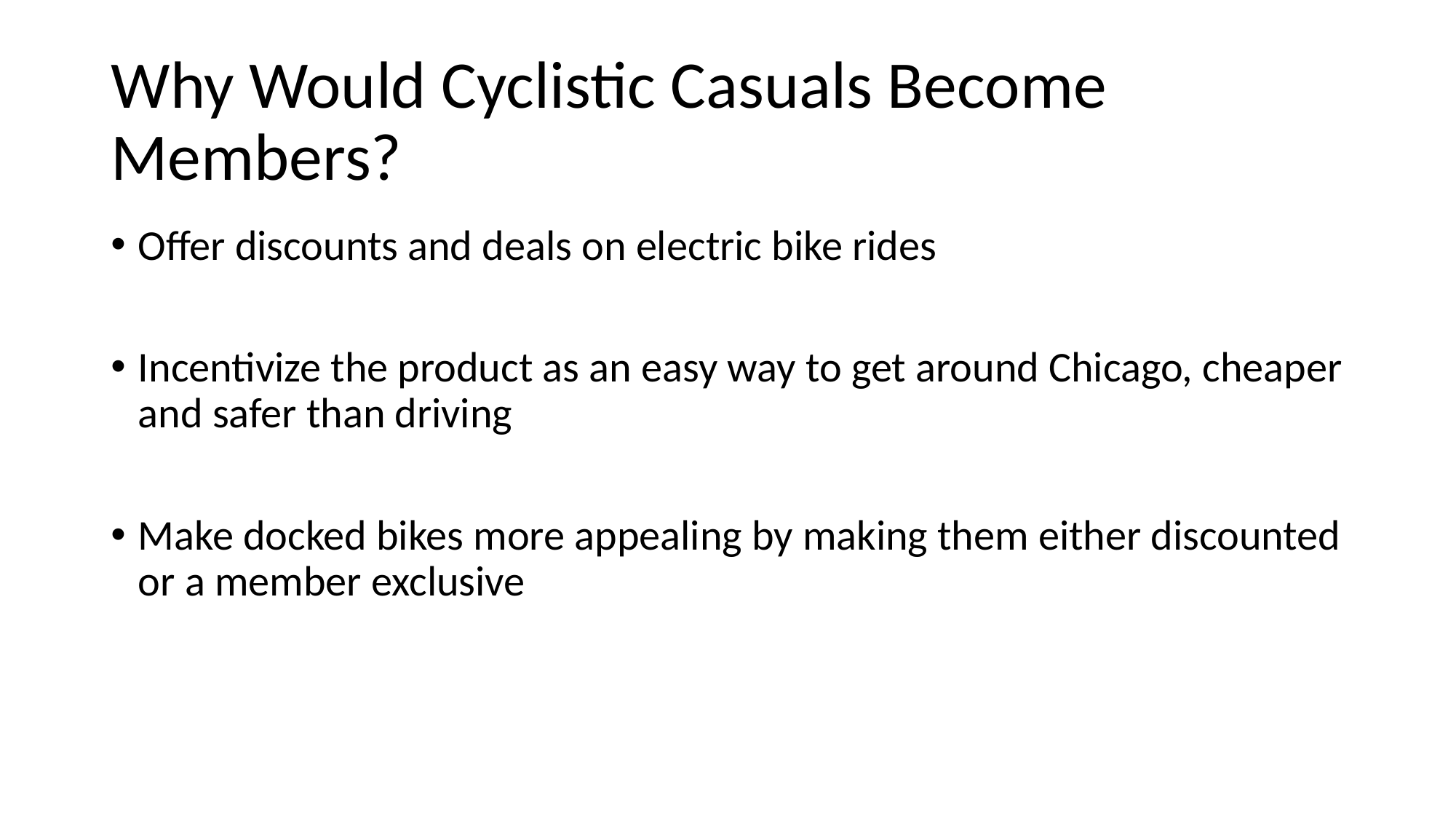

# Why Would Cyclistic Casuals Become Members?
Offer discounts and deals on electric bike rides

Incentivize the product as an easy way to get around Chicago, cheaper and safer than driving

Make docked bikes more appealing by making them either discounted or a member exclusive